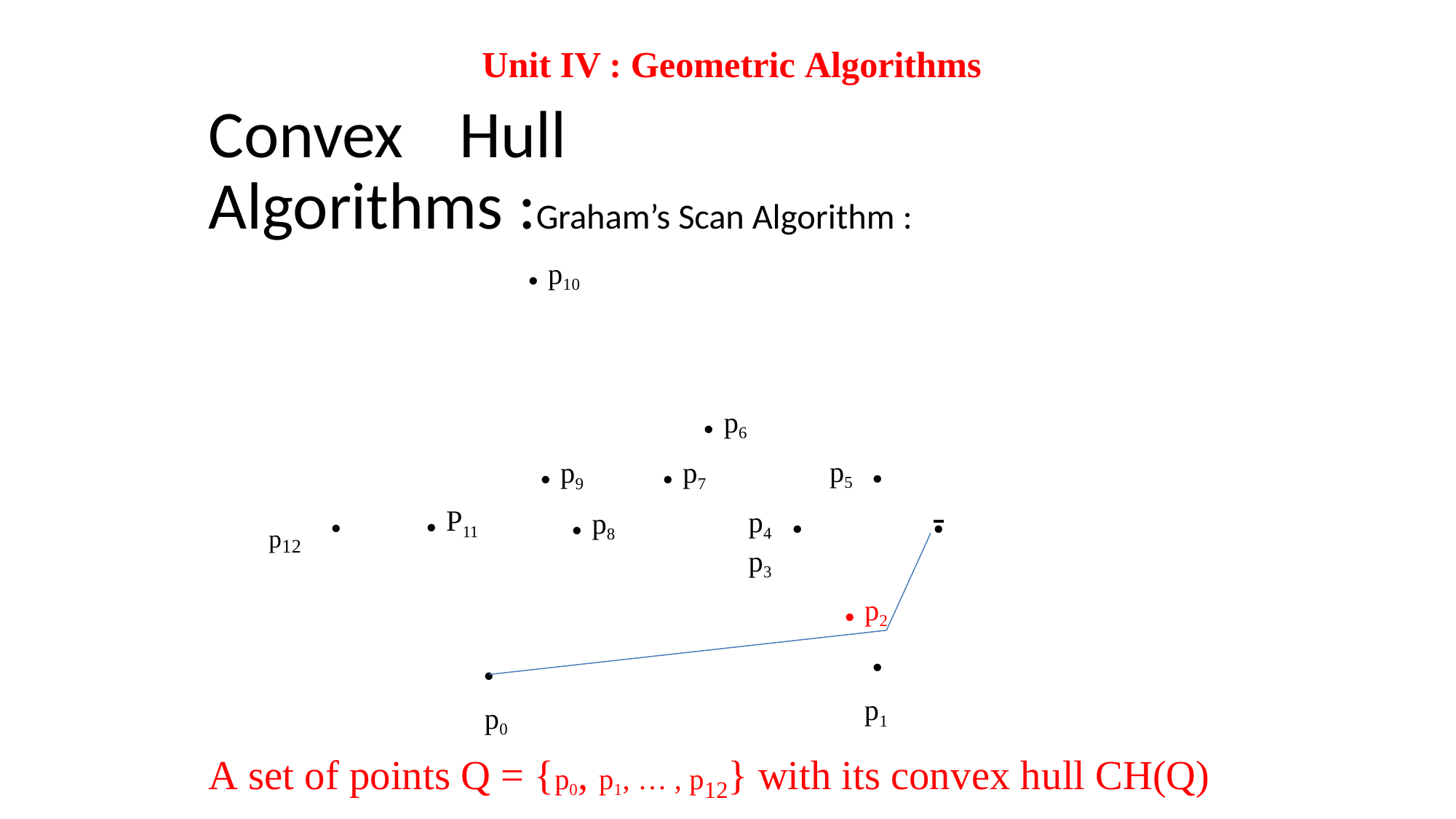

Unit IV : Geometric Algorithms
# Convex	Hull	Algorithms :Graham’s Scan Algorithm :
. p10
. p6
. p9	. p7
. p8
p5	.
p4	.	. p3
. p2
.
p1
.
. P11
p12

.
p0

A set of points Q = {p0, p1, … , p12} with its convex hull CH(Q)